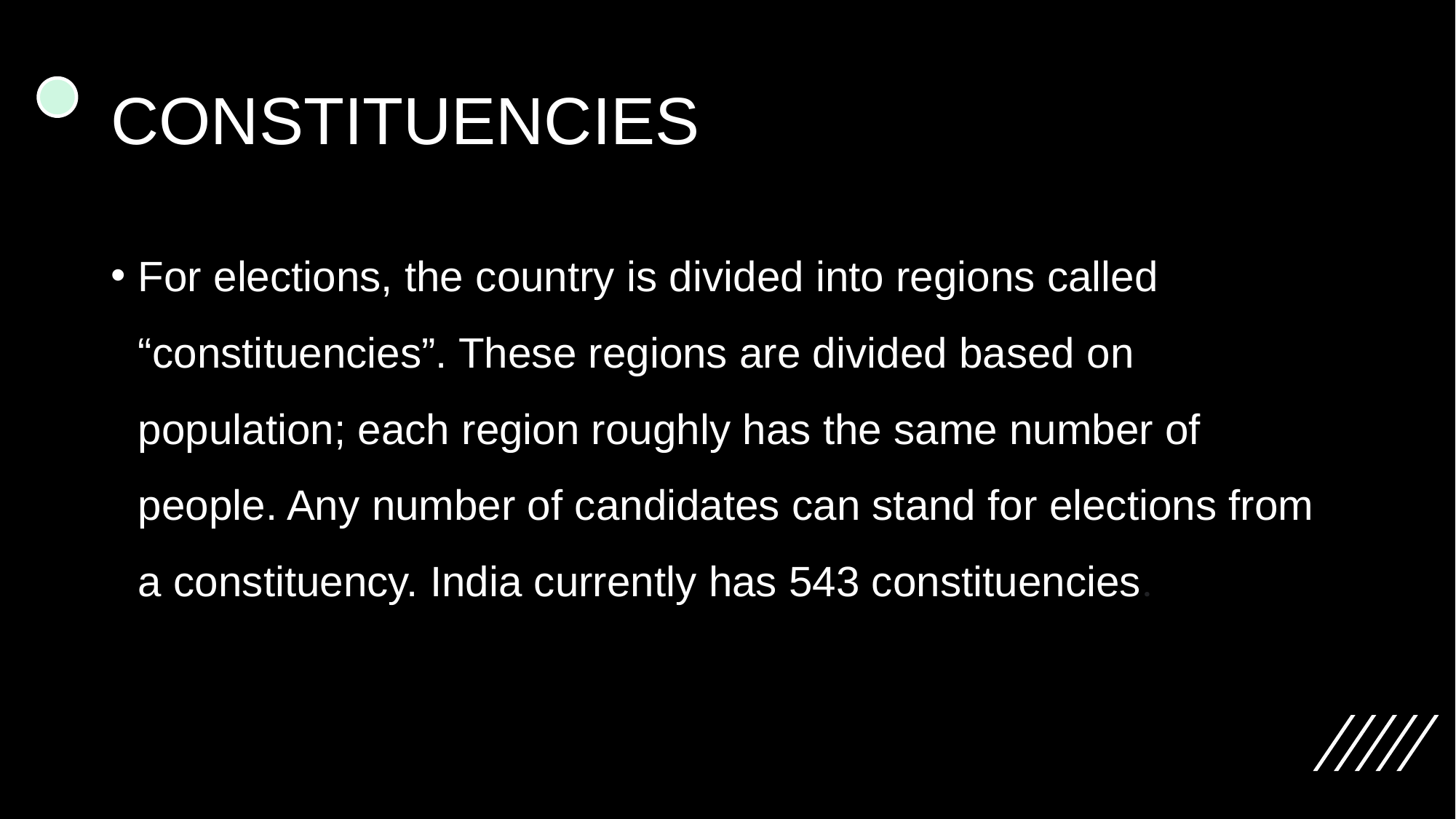

# CONSTITUENCIES
For elections, the country is divided into regions called “constituencies”. These regions are divided based on population; each region roughly has the same number of people. Any number of candidates can stand for elections from a constituency. India currently has 543 constituencies.